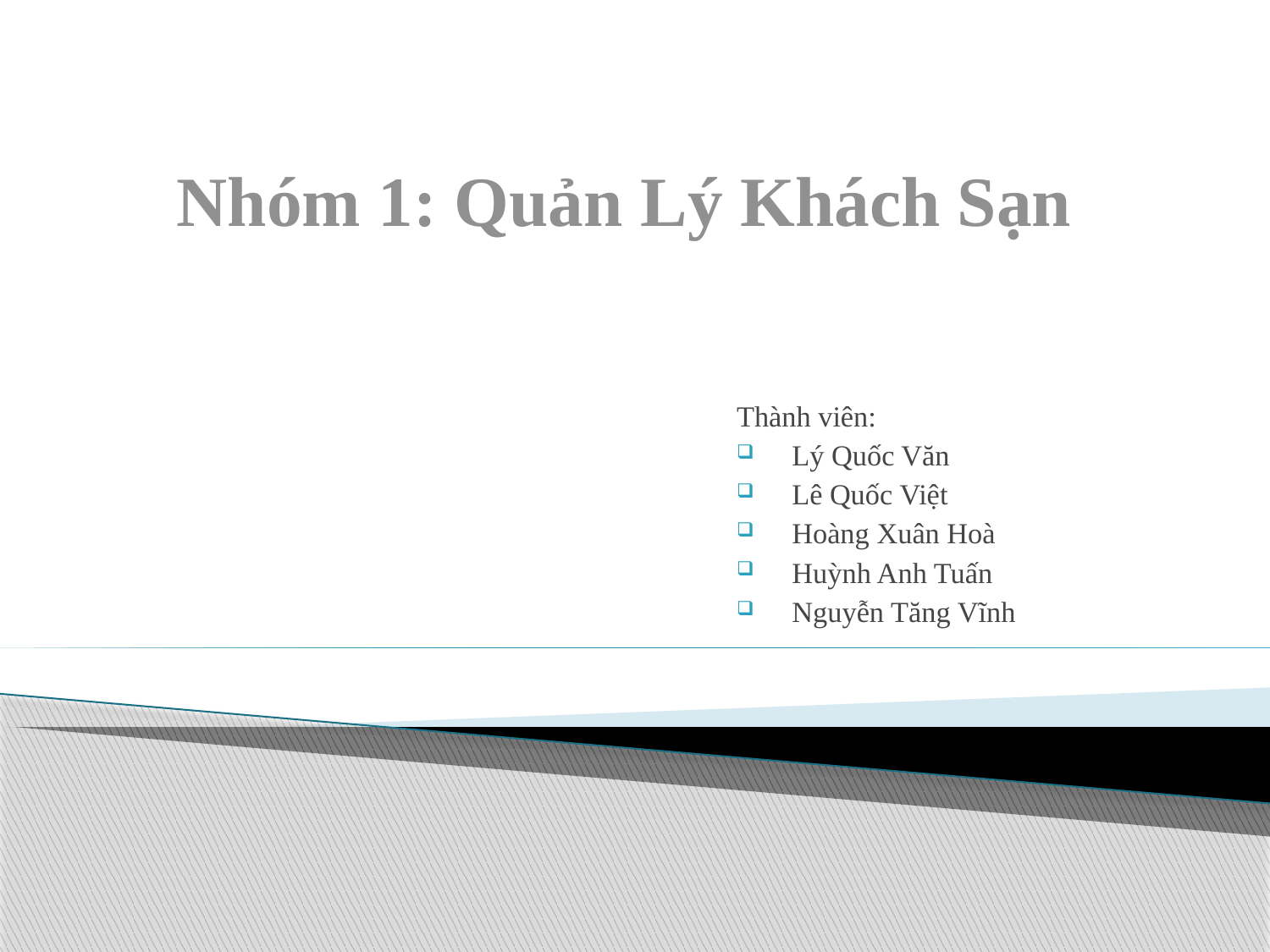

# Nhóm 1: Quản Lý Khách Sạn
Thành viên:
Lý Quốc Văn
Lê Quốc Việt
Hoàng Xuân Hoà
Huỳnh Anh Tuấn
Nguyễn Tăng Vĩnh